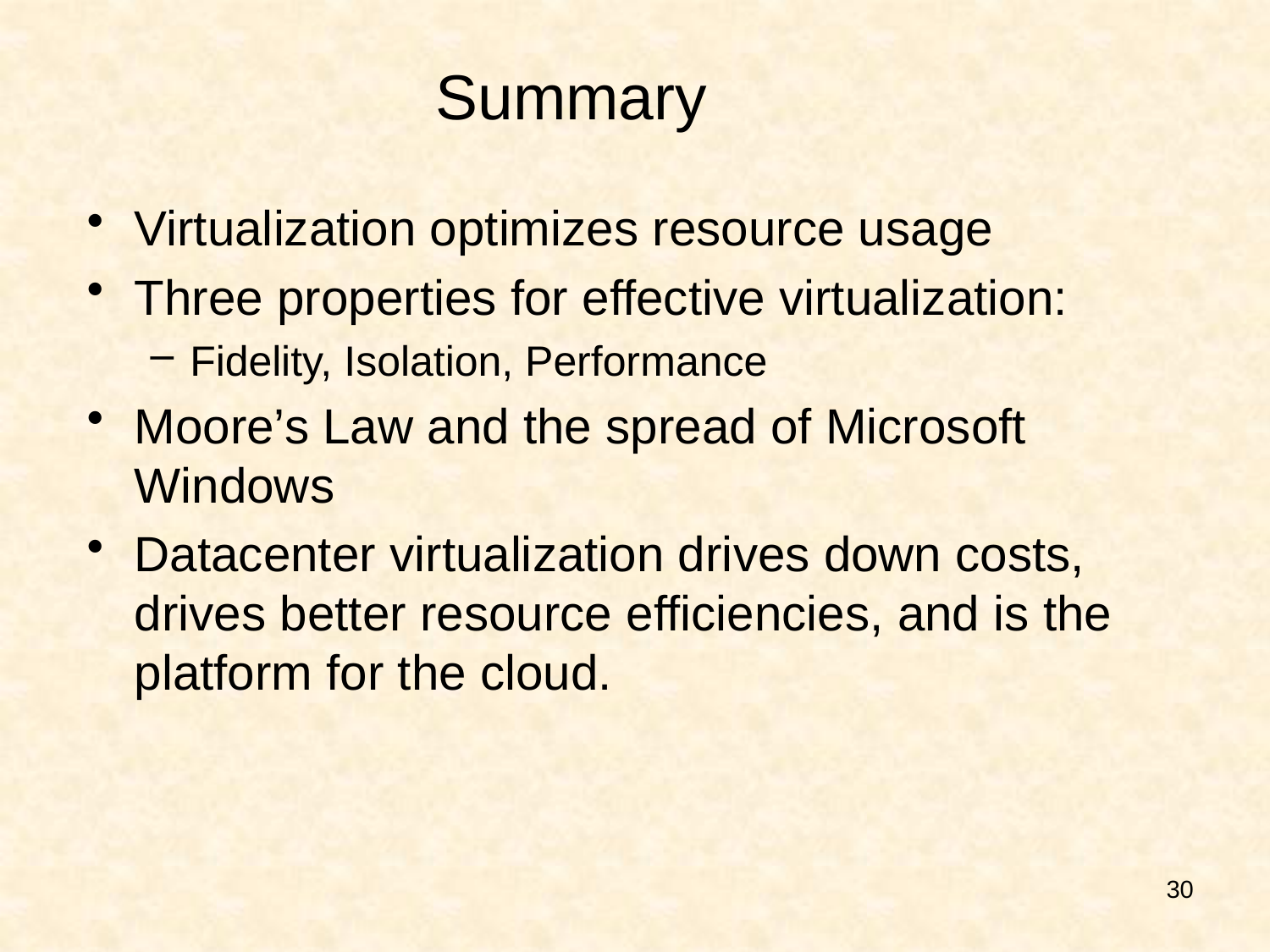

# Summary
Virtualization optimizes resource usage
Three properties for effective virtualization:
Fidelity, Isolation, Performance
Moore’s Law and the spread of Microsoft Windows
Datacenter virtualization drives down costs, drives better resource efficiencies, and is the platform for the cloud.
30